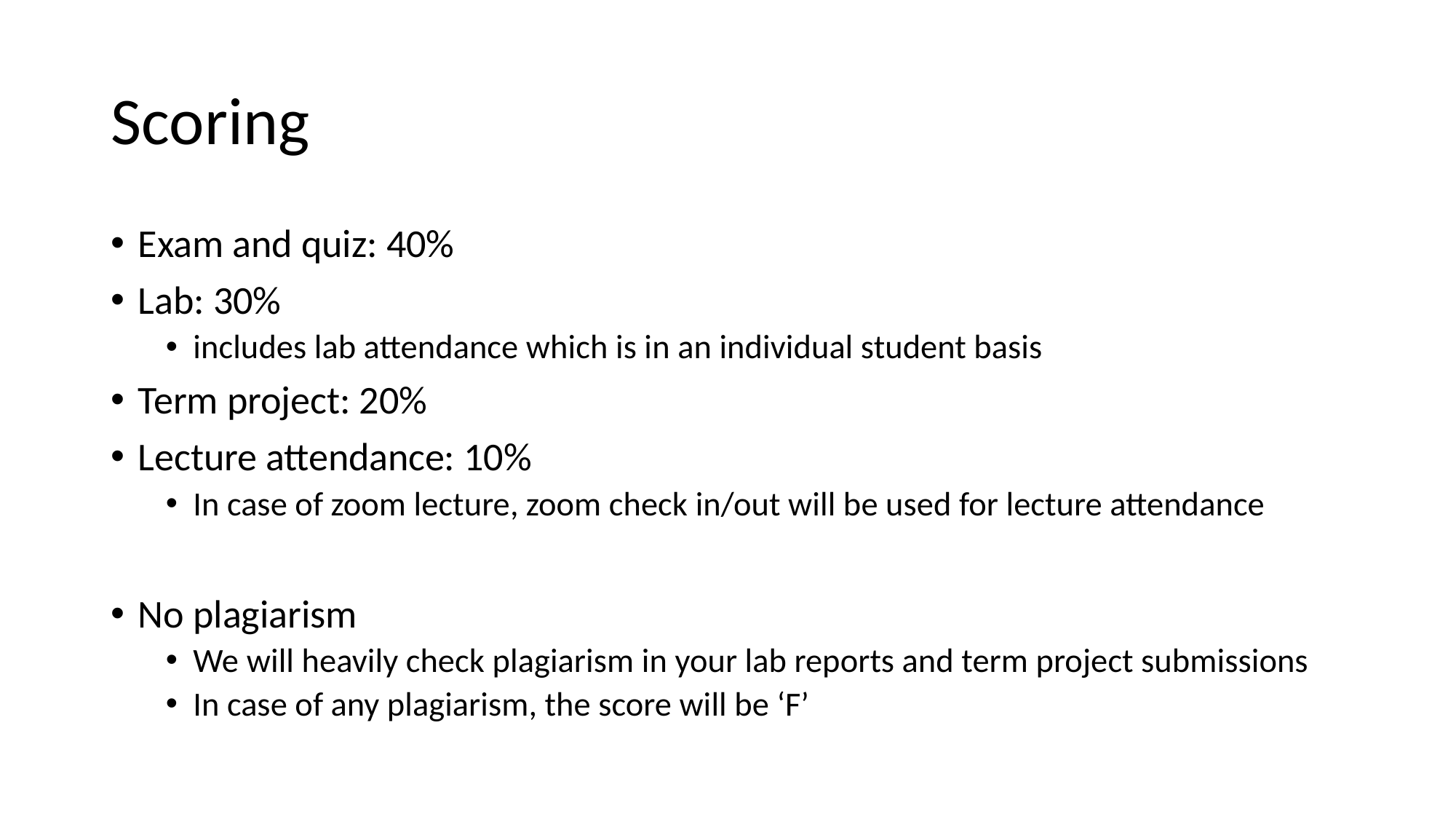

# Scoring
Exam and quiz: 40%
Lab: 30%
includes lab attendance which is in an individual student basis
Term project: 20%
Lecture attendance: 10%
In case of zoom lecture, zoom check in/out will be used for lecture attendance

No plagiarism
We will heavily check plagiarism in your lab reports and term project submissions
In case of any plagiarism, the score will be ‘F’